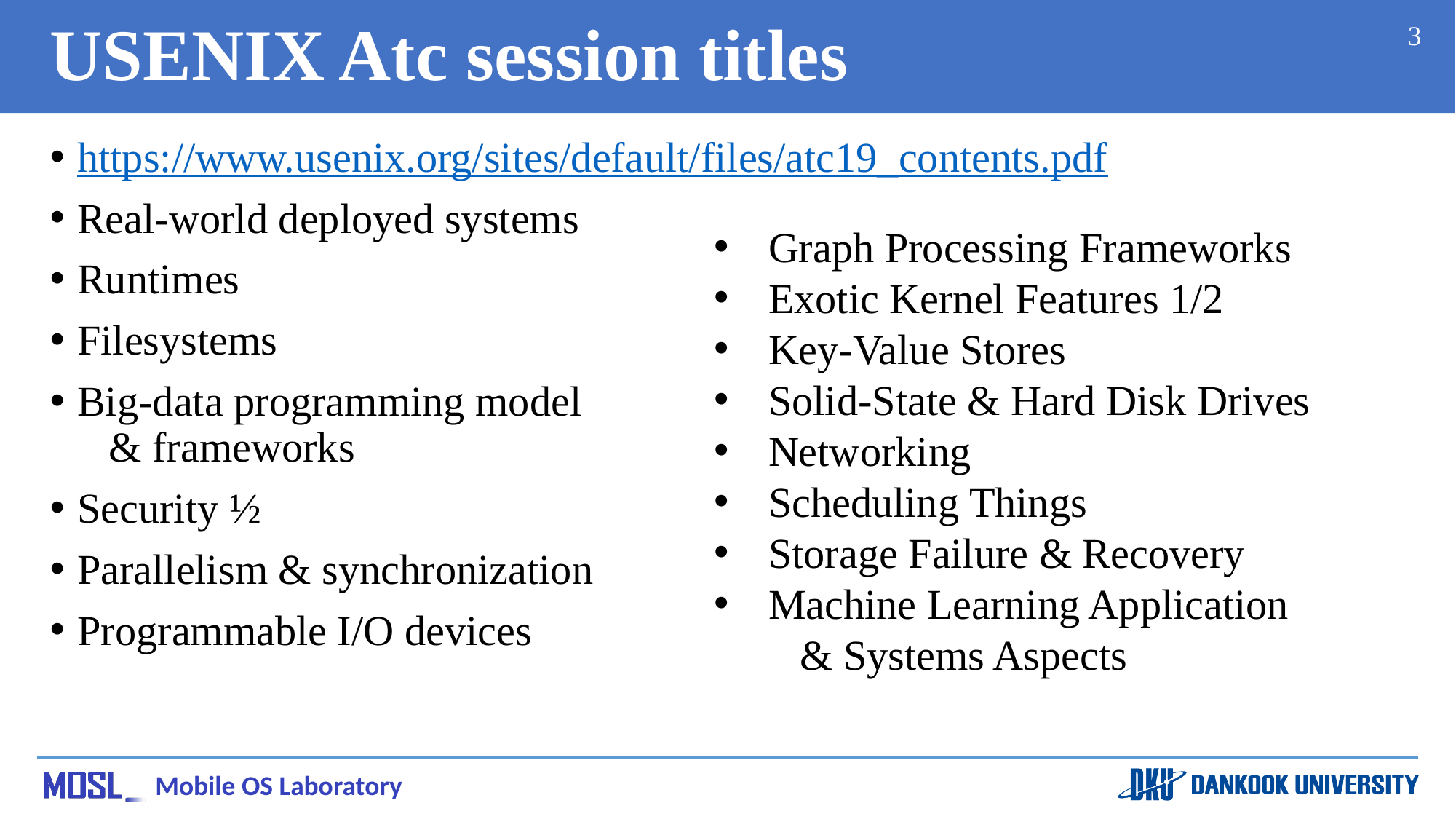

# USENIX Atc session titles
3
https://www.usenix.org/sites/default/files/atc19_contents.pdf
Real-world deployed systems
Runtimes
Filesystems
Big-data programming model
   & frameworks
Security ½
Parallelism & synchronization
Programmable I/O devices
Graph Processing Frameworks
Exotic Kernel Features 1/2
Key-Value Stores
Solid-State & Hard Disk Drives
Networking
Scheduling Things
Storage Failure & Recovery
Machine Learning Application
   & Systems Aspects